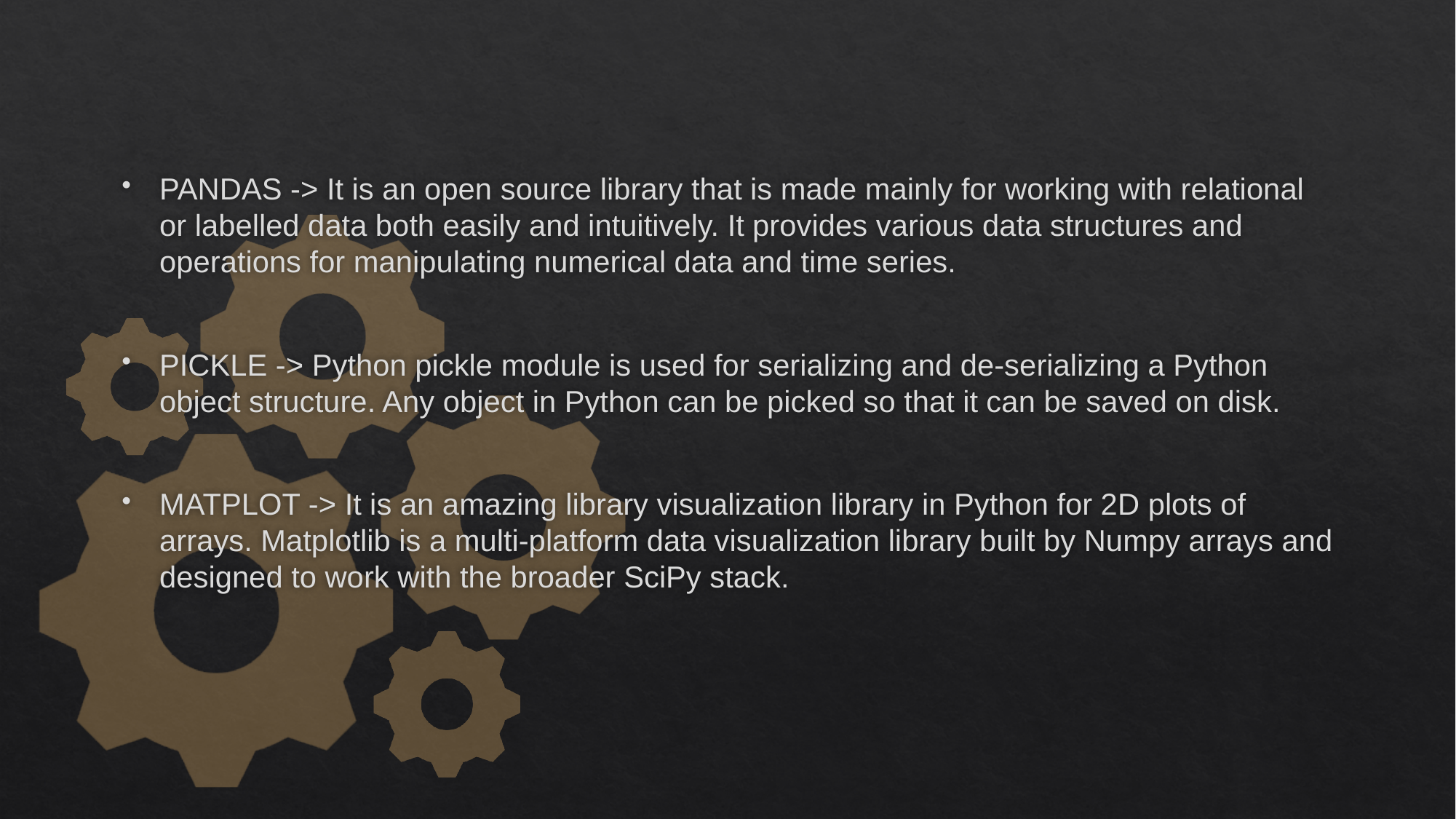

PANDAS -> It is an open source library that is made mainly for working with relational or labelled data both easily and intuitively. It provides various data structures and operations for manipulating numerical data and time series.

PICKLE -> Python pickle module is used for serializing and de-serializing a Python object structure. Any object in Python can be picked so that it can be saved on disk.

MATPLOT -> It is an amazing library visualization library in Python for 2D plots of arrays. Matplotlib is a multi-platform data visualization library built by Numpy arrays and designed to work with the broader SciPy stack.